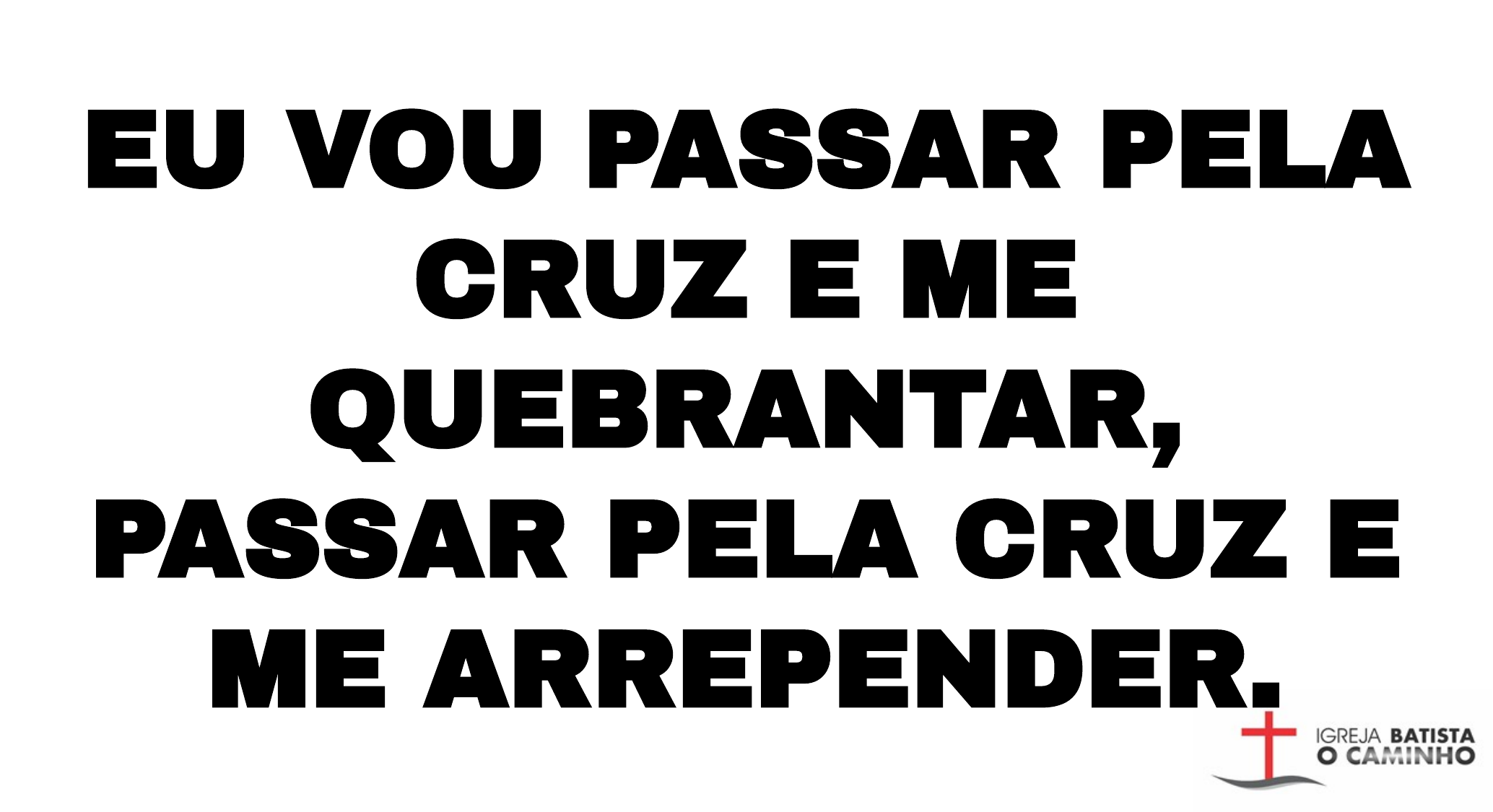

EU VOU PASSAR PELA CRUZ E ME QUEBRANTAR, PASSAR PELA CRUZ E ME ARREPENDER.